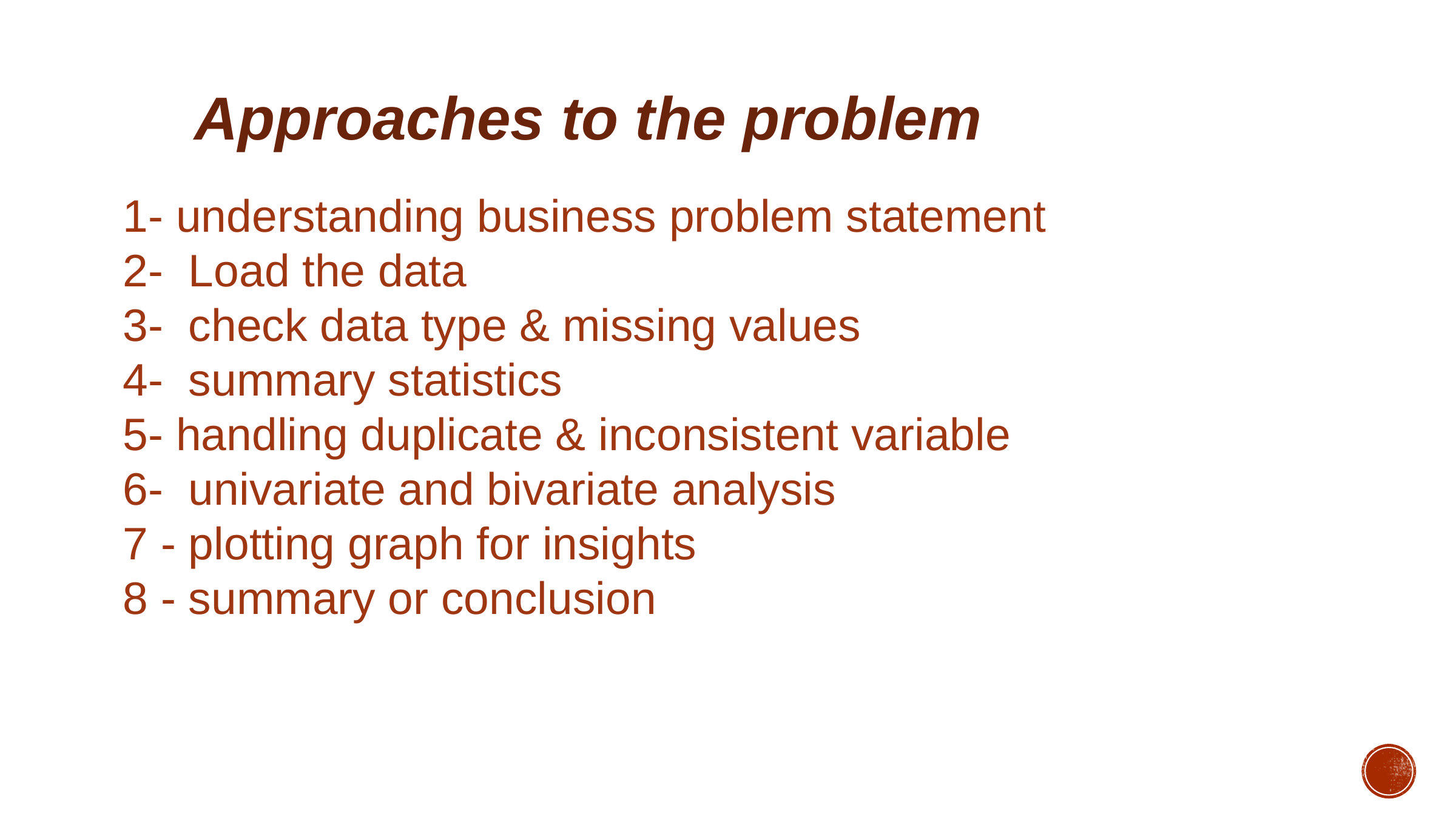

Approaches to the problem
1- understanding business problem statement
2-  Load the data
3-  check data type & missing values
4-  summary statistics
5- handling duplicate & inconsistent variable
6-  univariate and bivariate analysis
7 - plotting graph for insights
8 - summary or conclusion